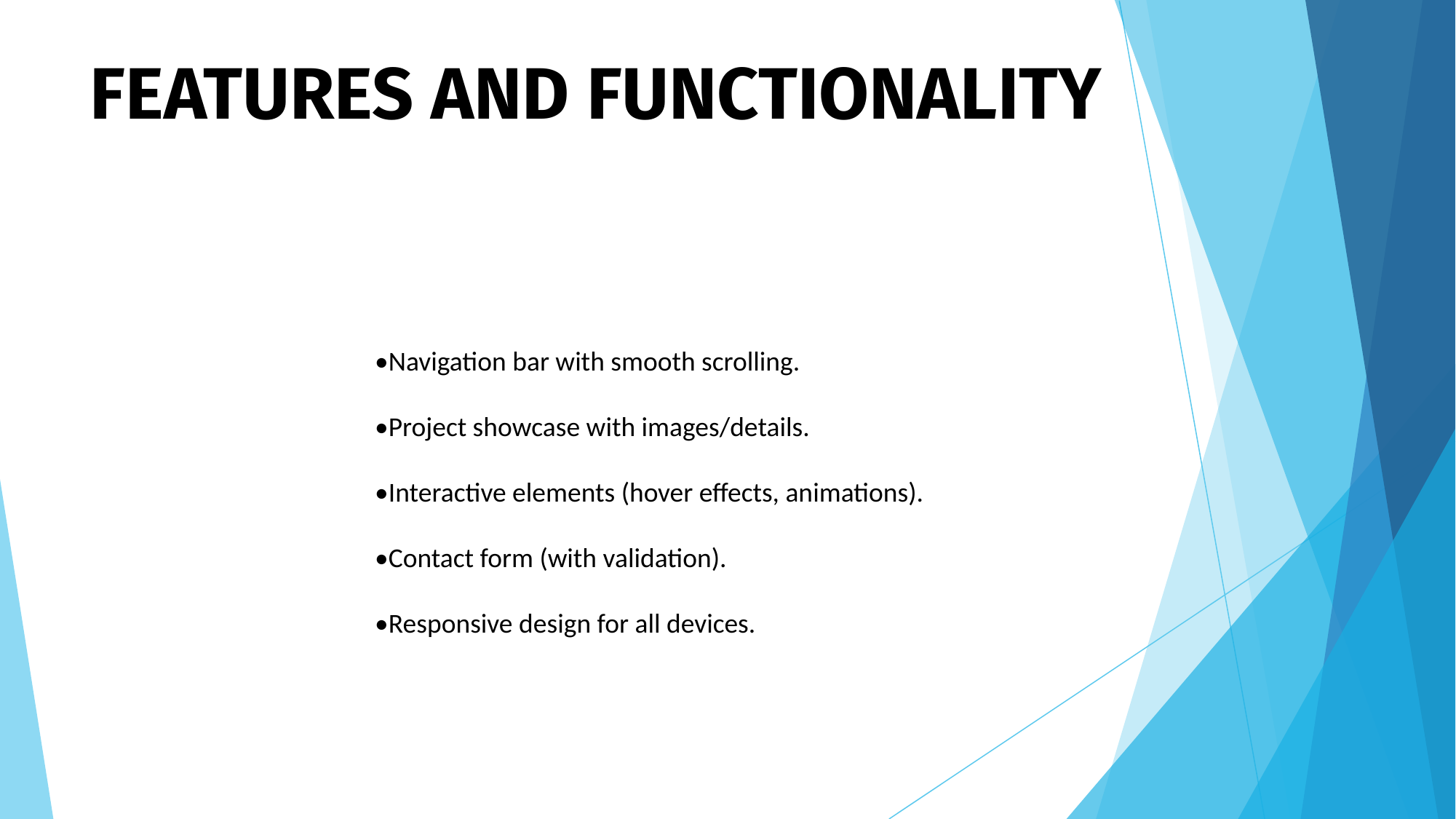

# FEATURES AND FUNCTIONALITY
•Navigation bar with smooth scrolling.

•Project showcase with images/details.

•Interactive elements (hover effects, animations).

•Contact form (with validation).

•Responsive design for all devices.